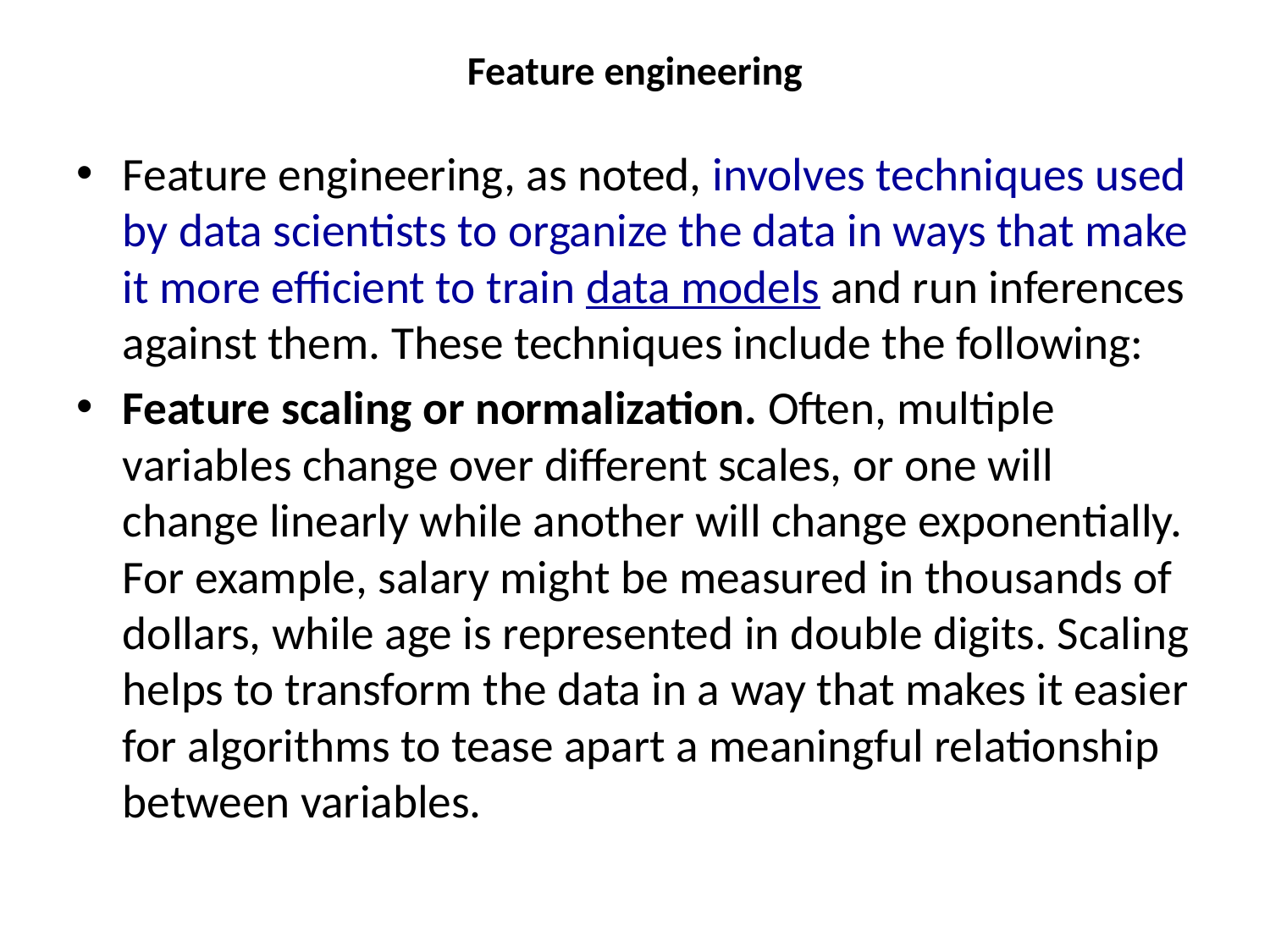

# Feature engineering
Feature engineering, as noted, involves techniques used by data scientists to organize the data in ways that make it more efficient to train data models and run inferences against them. These techniques include the following:
Feature scaling or normalization. Often, multiple variables change over different scales, or one will change linearly while another will change exponentially. For example, salary might be measured in thousands of dollars, while age is represented in double digits. Scaling helps to transform the data in a way that makes it easier for algorithms to tease apart a meaningful relationship between variables.